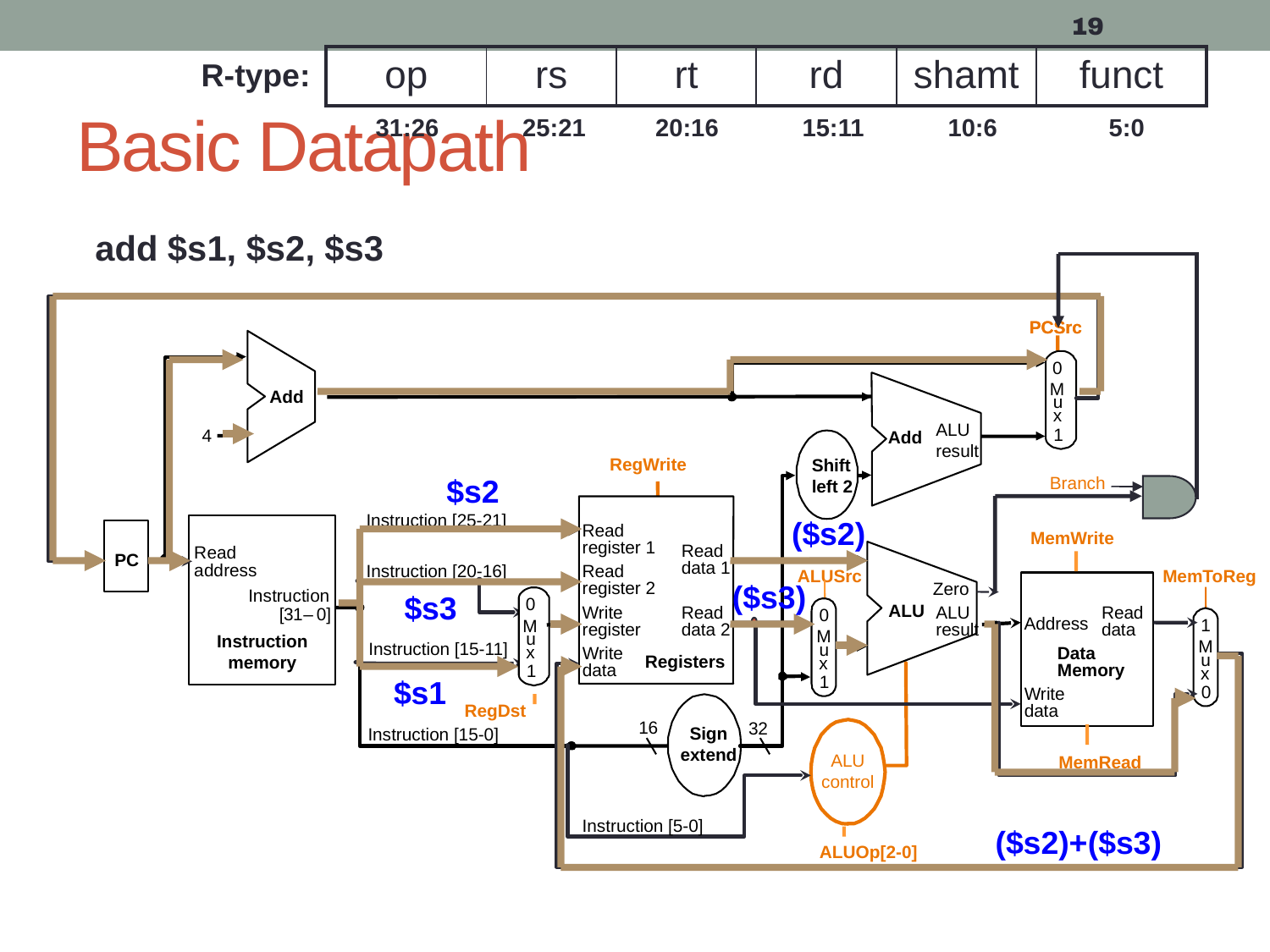

19
| op | rs | rt | rd | shamt | funct |
| --- | --- | --- | --- | --- | --- |
R-type:
# Basic Datapath
31:26            25:21          20:16            15:11            10:6                5:0
add $s1, $s2, $s3

PCSrc
PCSrc

0

M

Add
u

x
ALU
result
1
4
Add

RegWrite
Shift
left 2
$s2
Branch

Instruction [25-21]
($s2)

Read
register 1

MemWrite

R
e
a
d

Read
data 1

PC

a
d
d
r
e
s
s

Instruction [20-16]
Read
register 2
ALUSrc
MemToReg

($s3)
Zero

I
n
s
t
r
u
c
t
i
o
n

$s3

0

M

u

x
1

ALU
[
3
1
–
0
]
0

Write
register
Read
data 2
ALU
result
Read
data

Address
1

M

Instruction
memory

M

u

Instruction [15-11]
Write
data
Data
Memory

u

Registers

x

x

1

$s1

0

Write
data

RegDst

1
6
3
2
Sign
extend

Instruction [15-0]

ALU
control

MemRead

Instruction [5-0]
($s2)+($s3)

ALUOp[2-0]